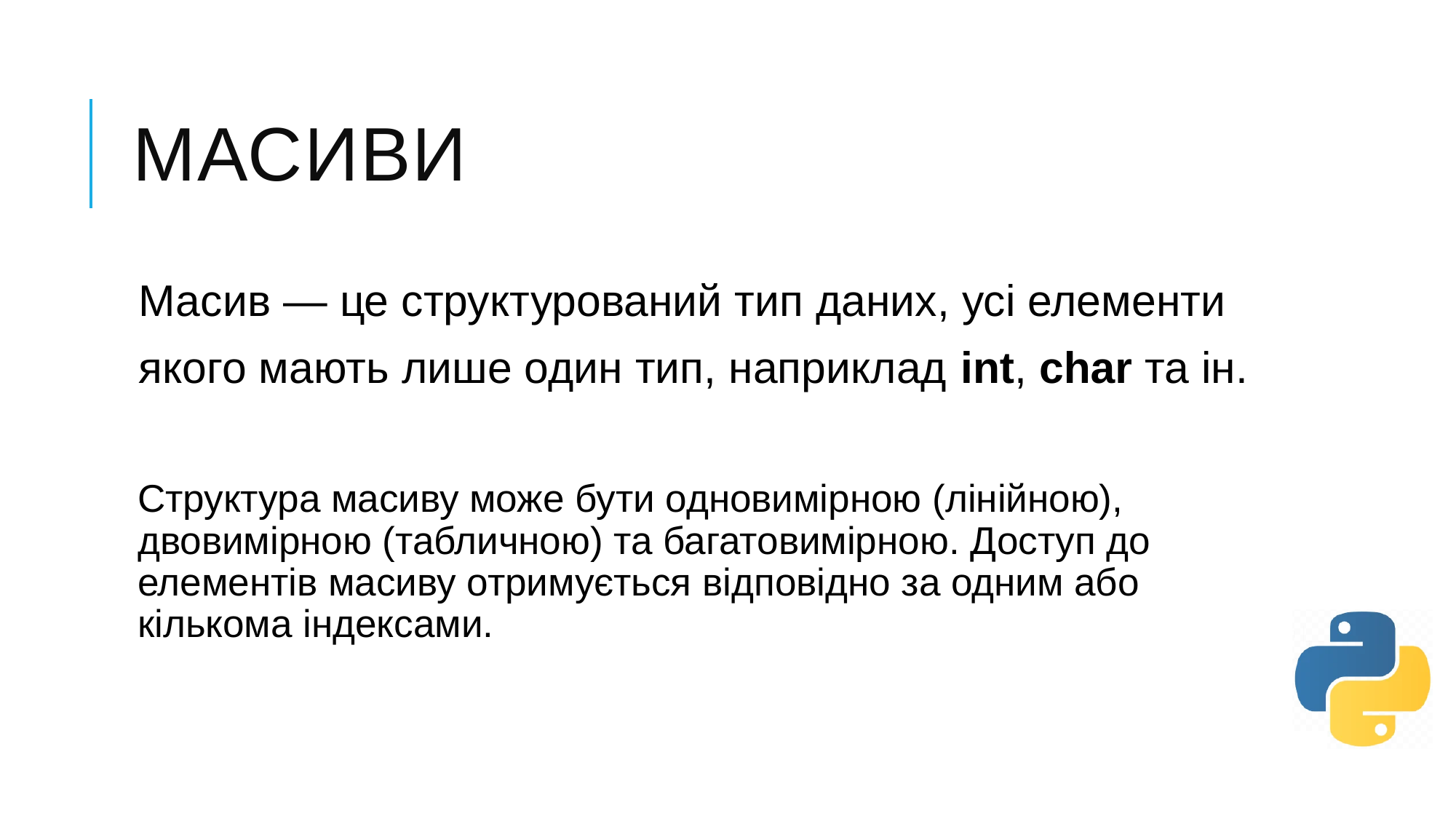

# масиви
Масив — це структурований тип даних, усі елементи
якого мають лише один тип, наприклад int, char та ін.

Структура масиву може бути одновимірною (лінійною), двовимірною (табличною) та багатовимірною. Доступ до елементів масиву отримується відповідно за одним або кількома індексами.